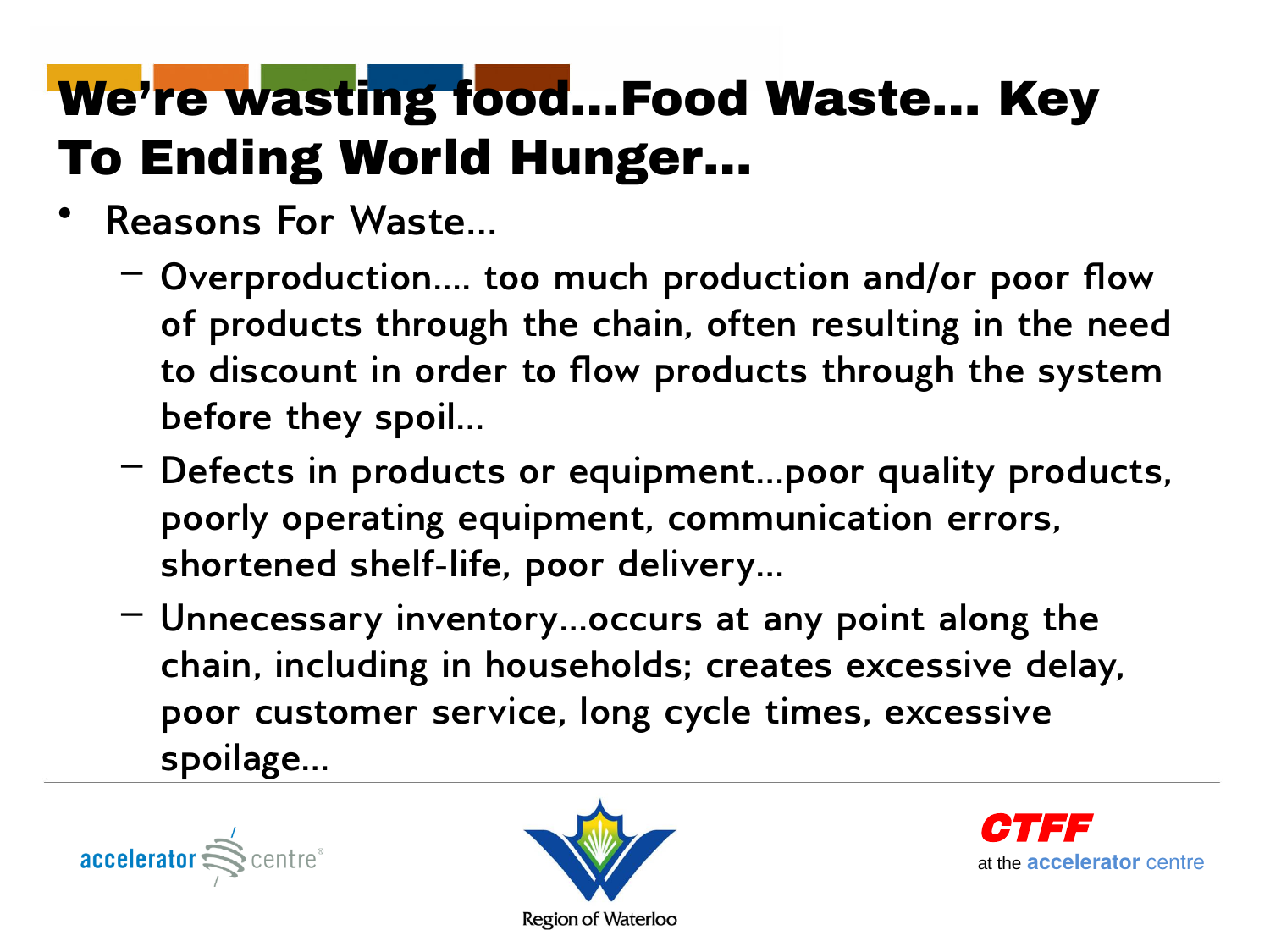

# We’re wasting food…Food Waste… Key To Ending World Hunger…
Reasons For Waste…
Overproduction…. too much production and/or poor flow of products through the chain, often resulting in the need to discount in order to flow products through the system before they spoil…
Defects in products or equipment…poor quality products, poorly operating equipment, communication errors, shortened shelf-life, poor delivery…
Unnecessary inventory…occurs at any point along the chain, including in households; creates excessive delay, poor customer service, long cycle times, excessive spoilage…